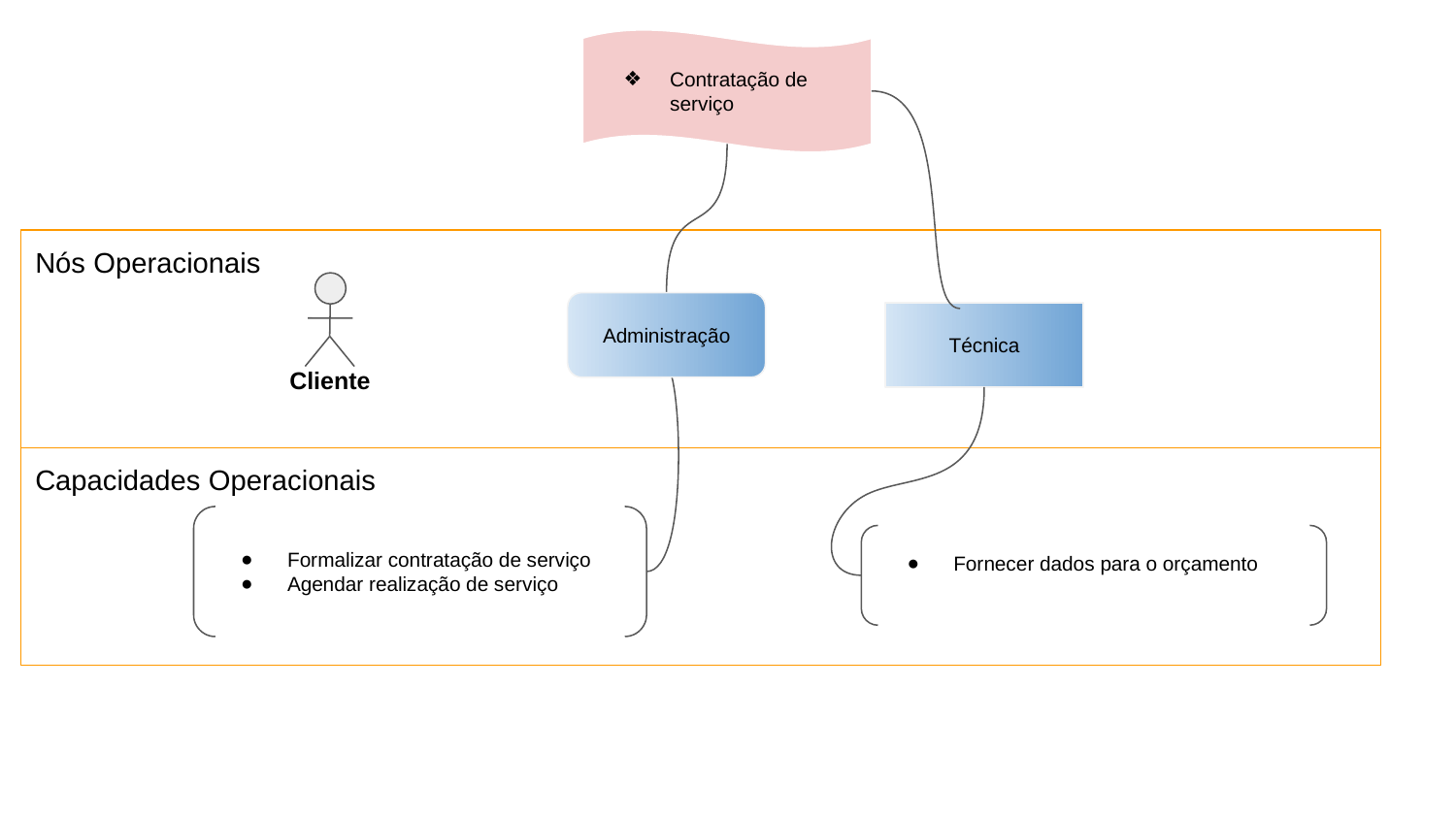

Contratação de serviço
Nós Operacionais

Cliente
Administração
Técnica
Capacidades Operacionais
Formalizar contratação de serviço
Agendar realização de serviço
Fornecer dados para o orçamento